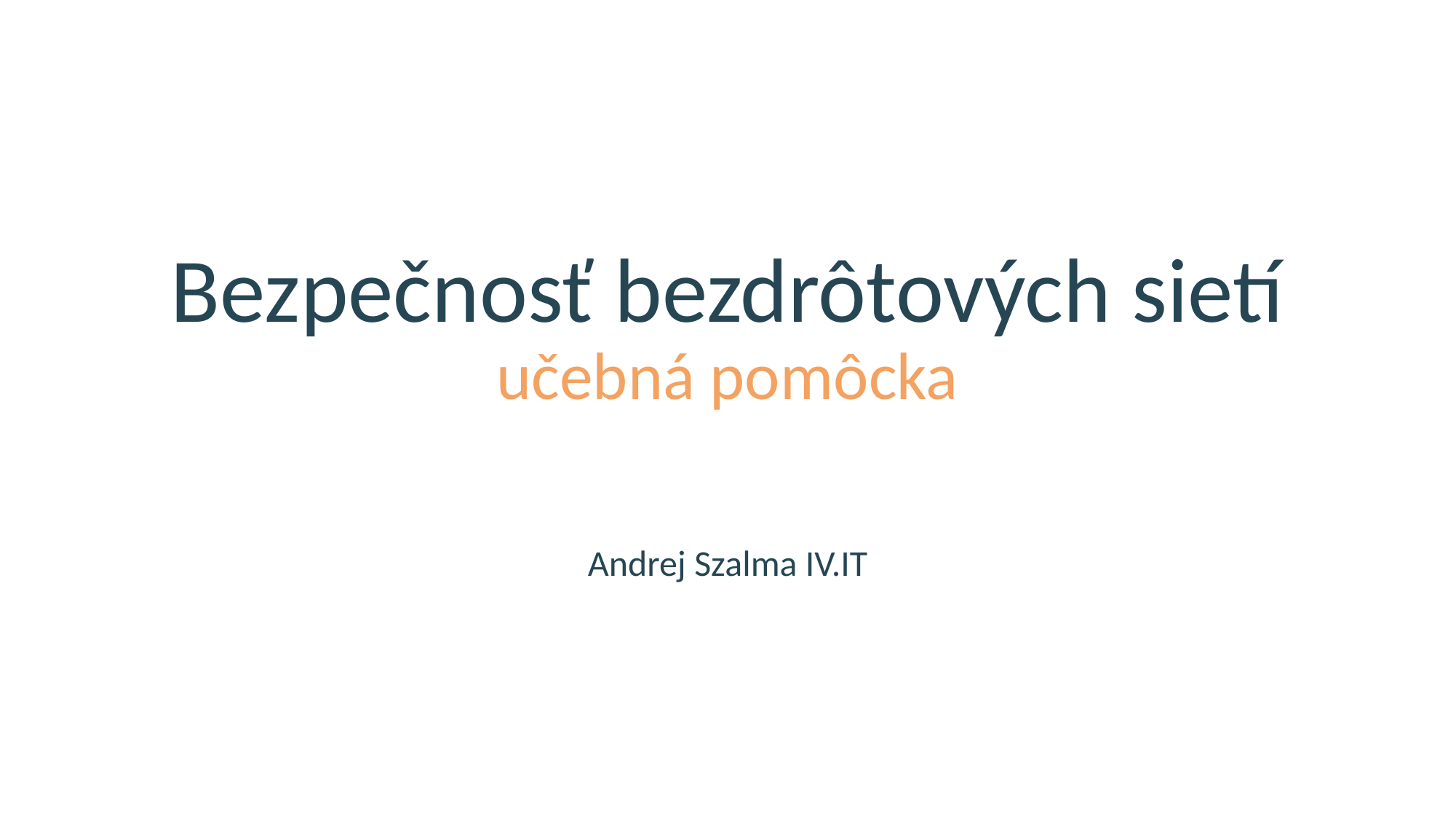

# Bezpečnosť bezdrôtových sietí učebná pomôcka
Andrej Szalma IV.IT